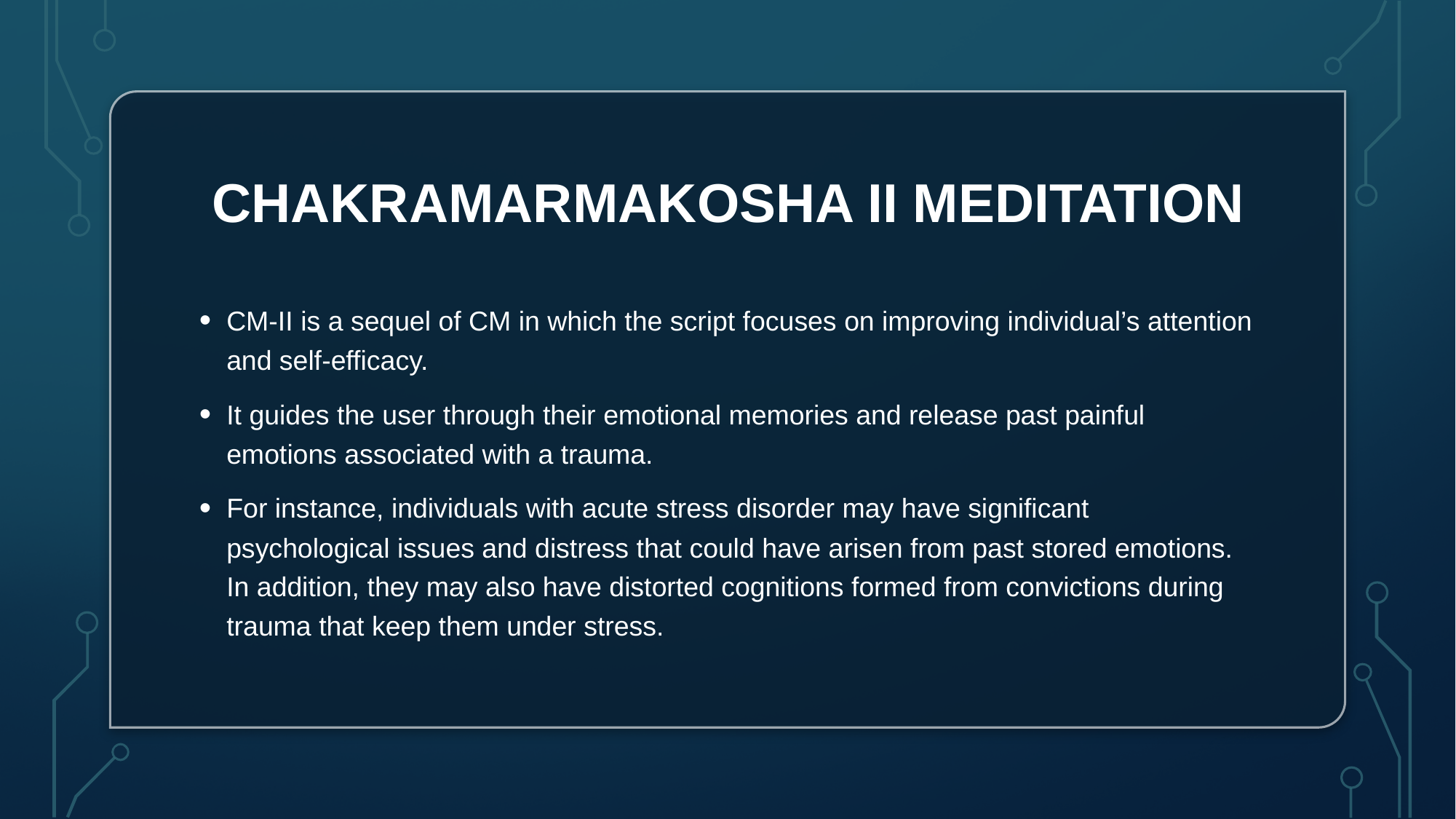

# Chakramarmakosha II meditation
CM-II is a sequel of CM in which the script focuses on improving individual’s attention and self-efficacy.
It guides the user through their emotional memories and release past painful emotions associated with a trauma.
For instance, individuals with acute stress disorder may have significant psychological issues and distress that could have arisen from past stored emotions. In addition, they may also have distorted cognitions formed from convictions during trauma that keep them under stress.